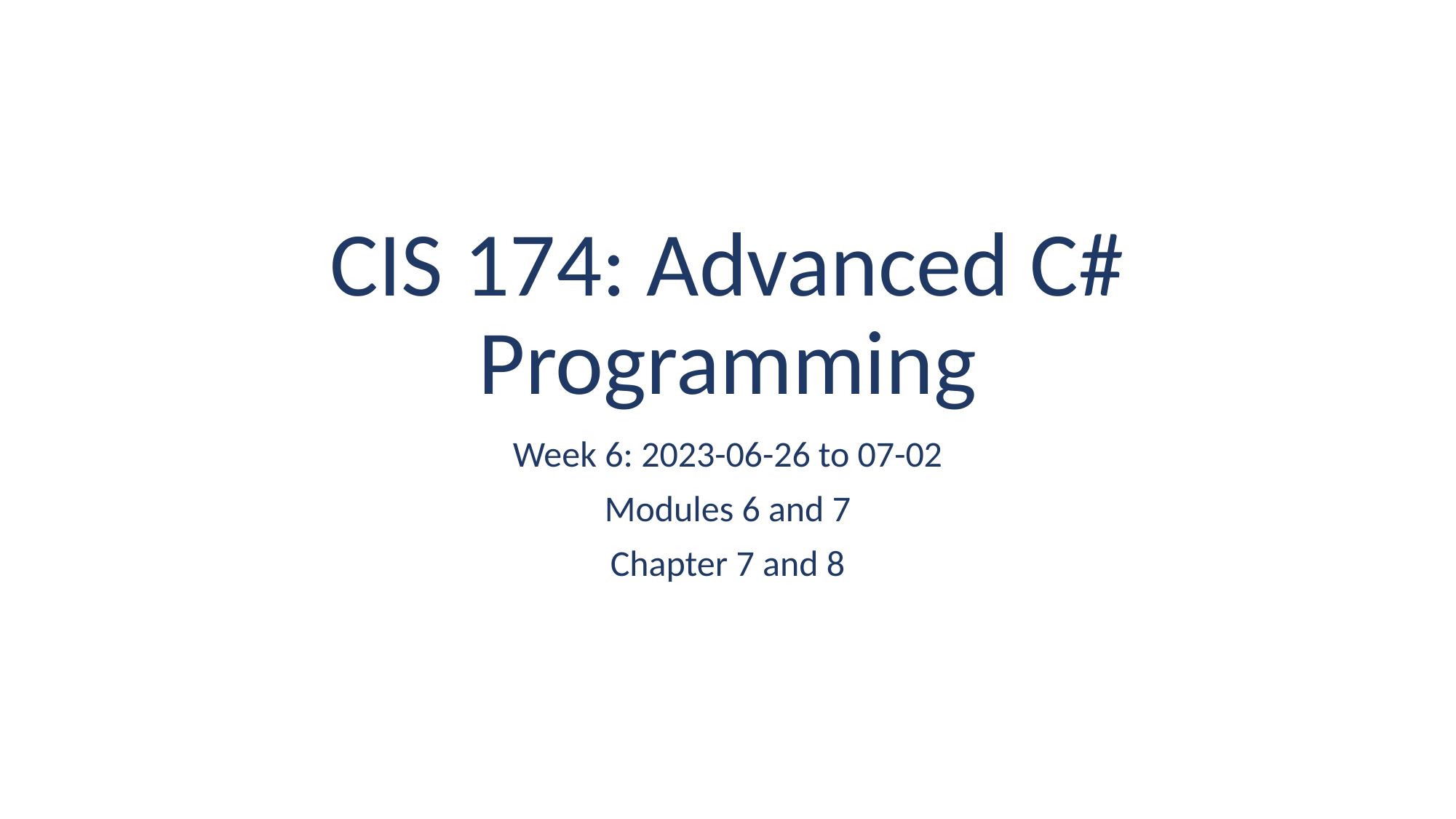

# CIS 174: Advanced C# Programming
Week 6: 2023-06-26 to 07-02
Modules 6 and 7
Chapter 7 and 8